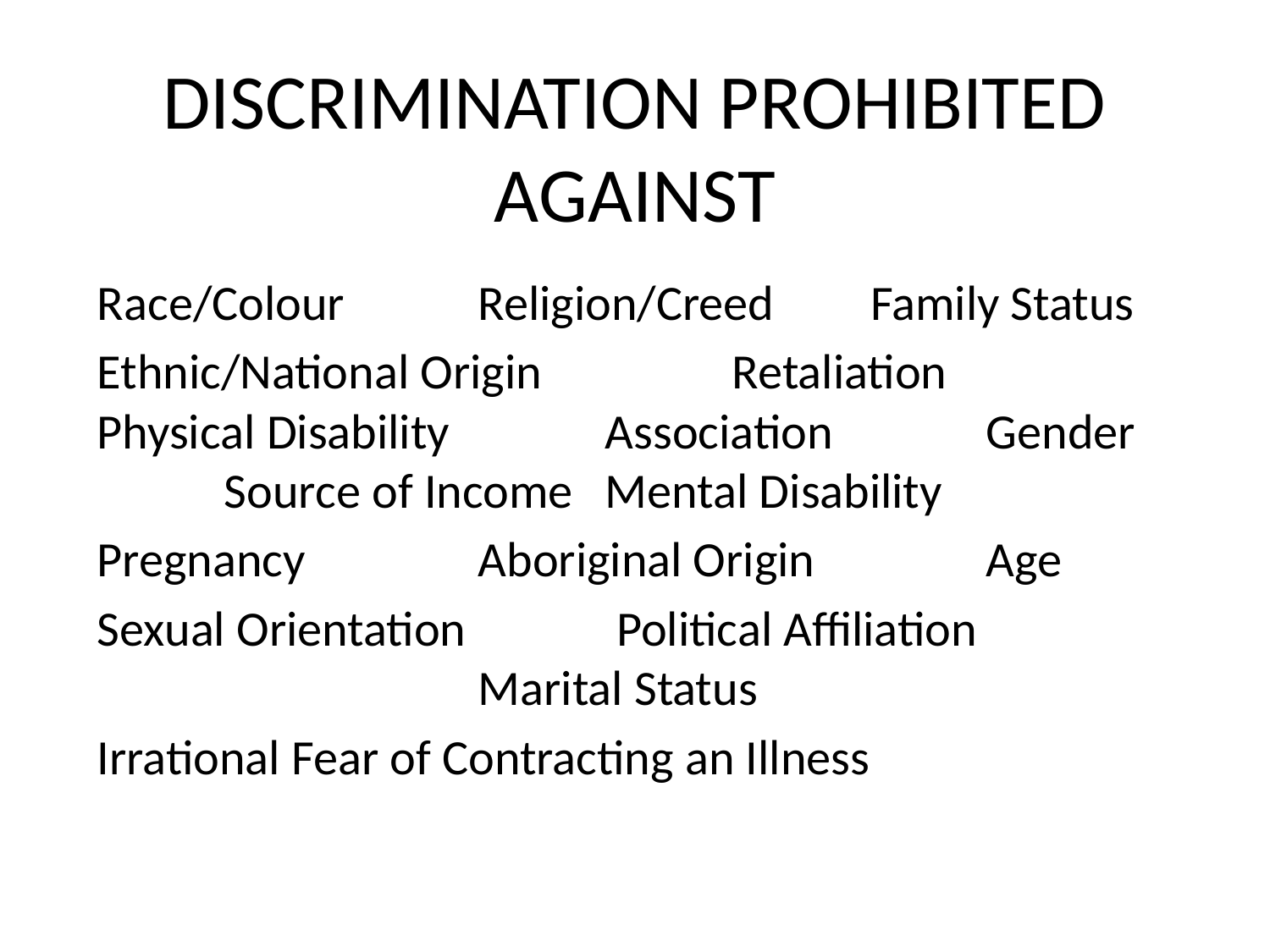

# DISCRIMINATION PROHIBITED AGAINST
Race/Colour 	Religion/Creed	 Family Status
Ethnic/National Origin		Retaliation 		 Physical Disability	 	Association	   	Gender	Source of Income	Mental Disability
Pregnancy		Aboriginal Origin		Age
Sexual Orientation		 Political Affiliation					Marital Status
Irrational Fear of Contracting an Illness